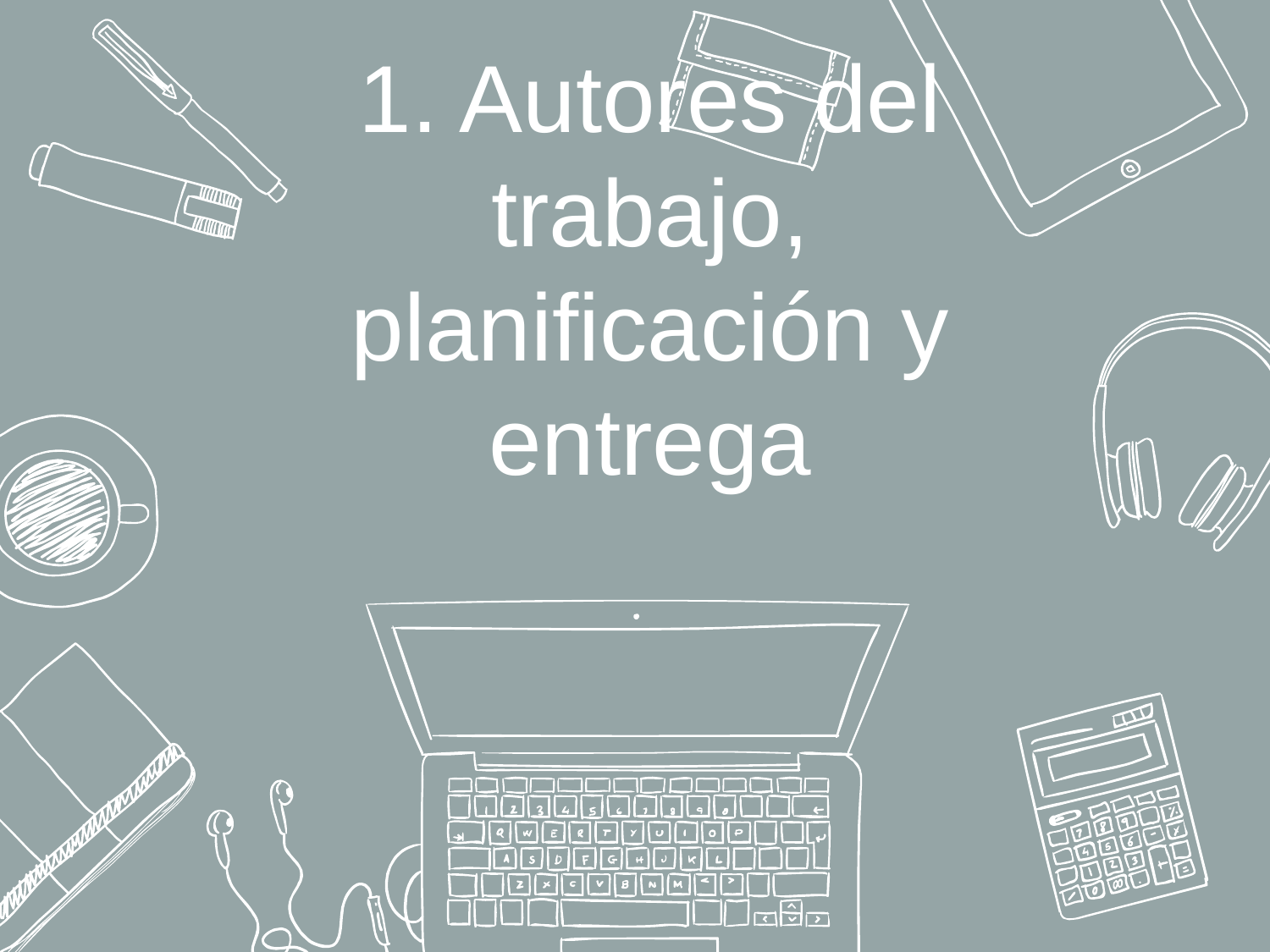

# 1. Autores del trabajo, planificación y entrega